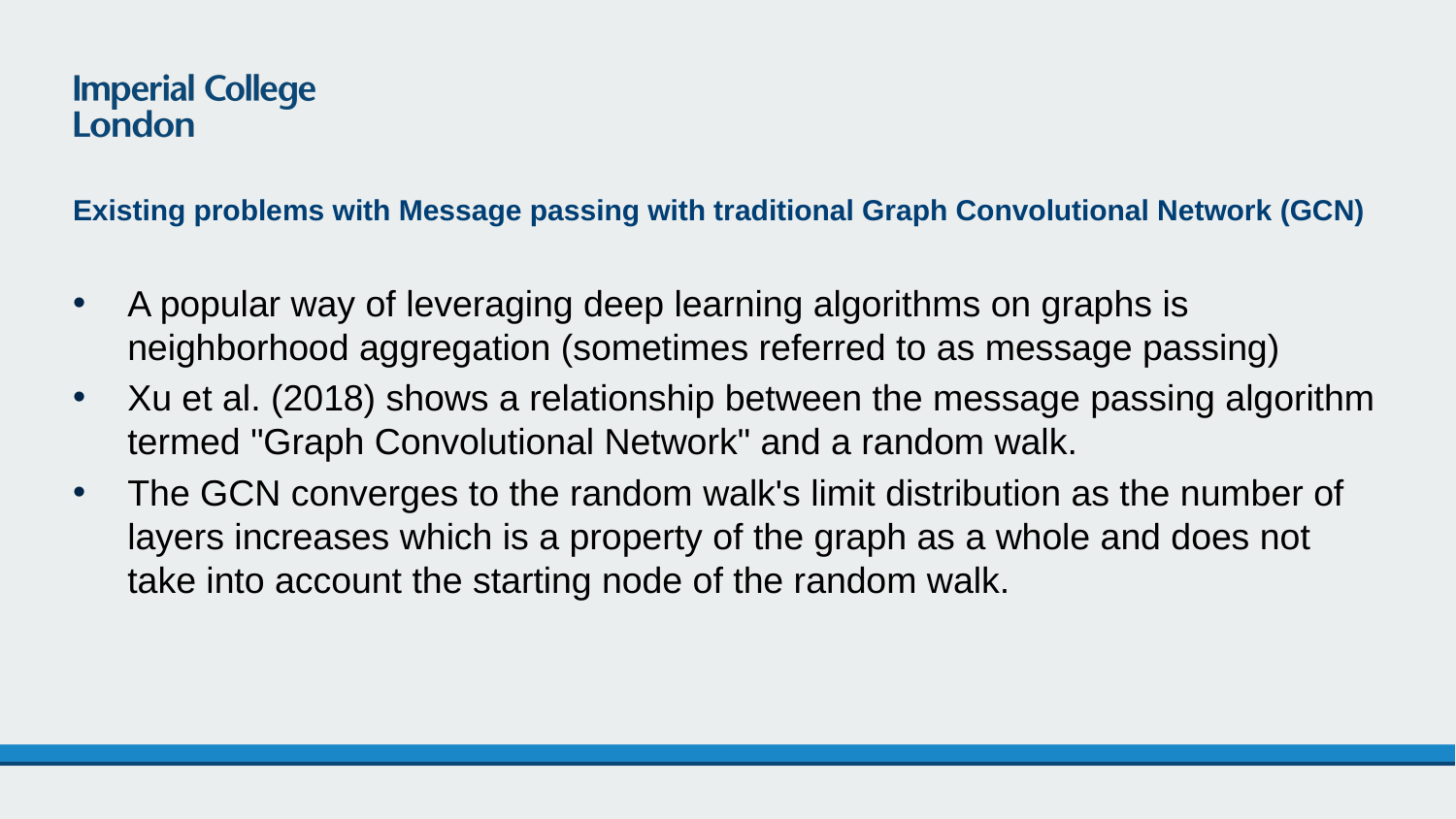

# Existing problems with Message passing with traditional Graph Convolutional Network (GCN)
A popular way of leveraging deep learning algorithms on graphs is neighborhood aggregation (sometimes referred to as message passing)
Xu et al. (2018) shows a relationship between the message passing algorithm termed "Graph Convolutional Network" and a random walk.
The GCN converges to the random walk's limit distribution as the number of layers increases which is a property of the graph as a whole and does not take into account the starting node of the random walk.